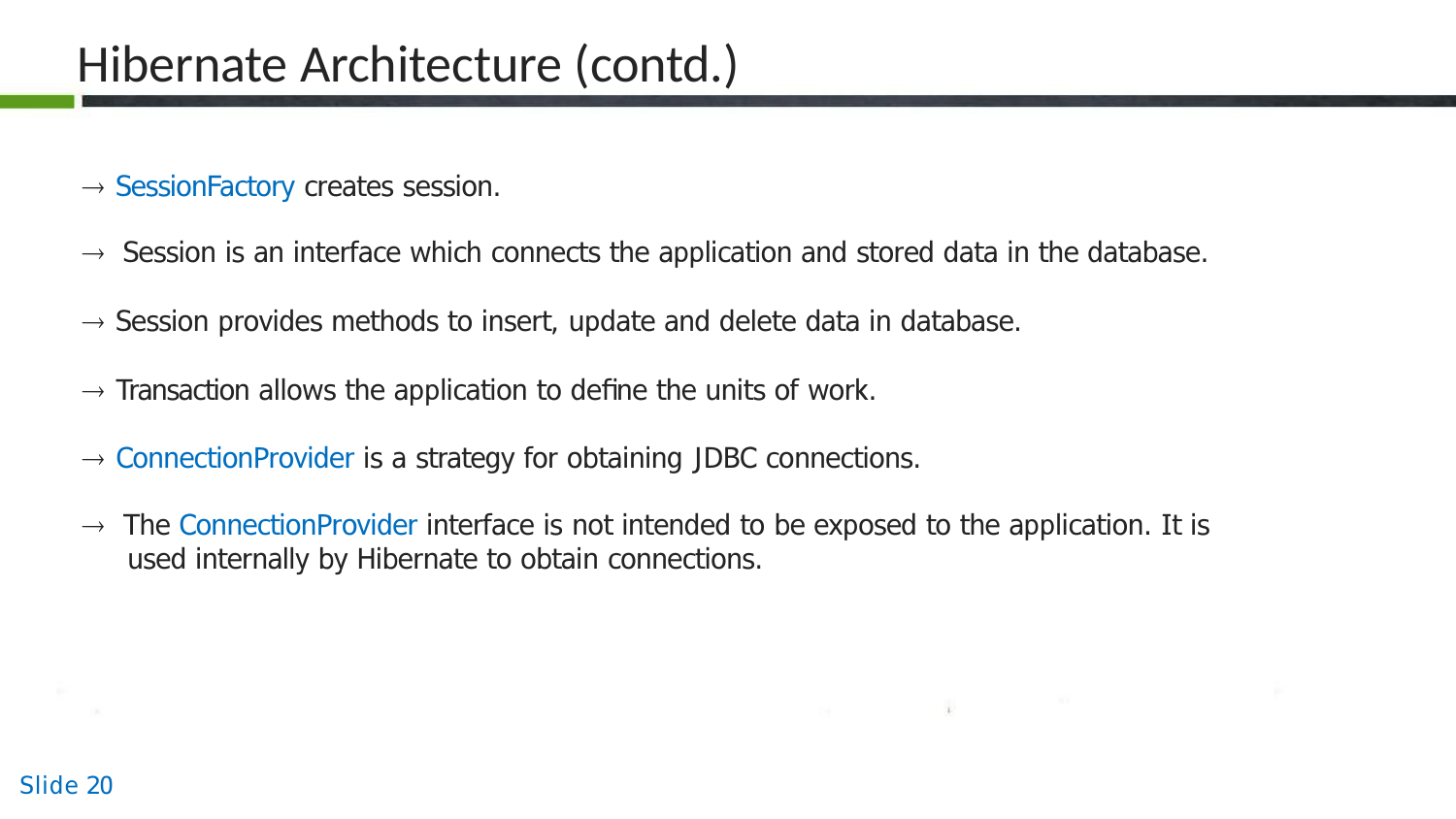

# Hibernate Architecture (contd.)

→ SessionFactory creates session.

→ Session is an interface which connects the application and stored data in the database.

→ Session provides methods to insert, update and delete data in database.

→ Transaction allows the application to define the units of work.

→ ConnectionProvider is a strategy for obtaining JDBC connections.

→ The ConnectionProvider interface is not intended to be exposed to the application. It is
used internally by Hibernate to obtain connections.
Slide 20